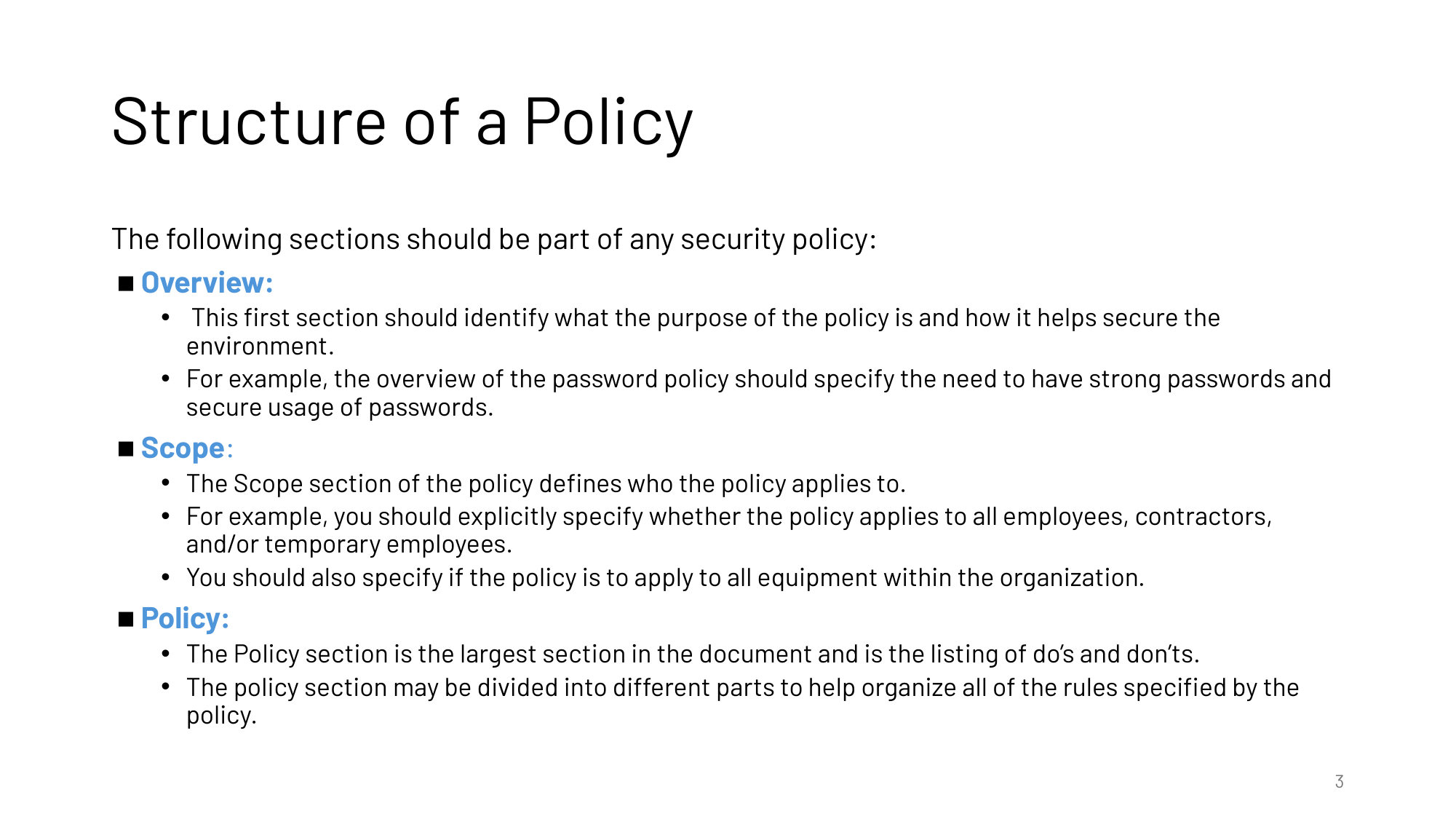

# Structure of a Policy
The following sections should be part of any security policy:
 ■ Overview:
 This first section should identify what the purpose of the policy is and how it helps secure the environment.
For example, the overview of the password policy should specify the need to have strong passwords and secure usage of passwords.
 ■ Scope:
The Scope section of the policy defines who the policy applies to.
For example, you should explicitly specify whether the policy applies to all employees, contractors, and/or temporary employees.
You should also specify if the policy is to apply to all equipment within the organization.
 ■ Policy:
The Policy section is the largest section in the document and is the listing of do’s and don’ts.
The policy section may be divided into different parts to help organize all of the rules specified by the policy.

3